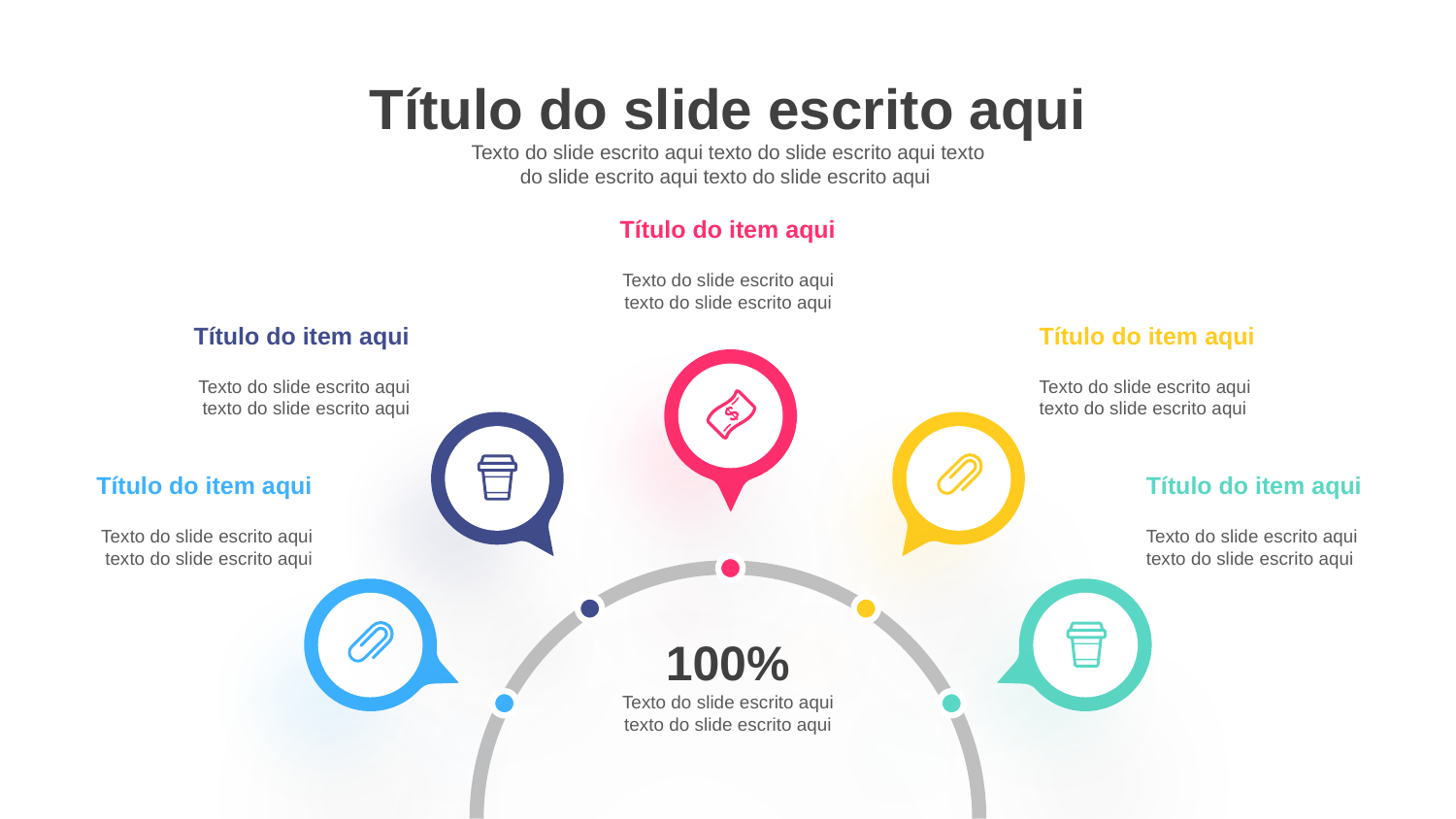

Título do slide escrito aqui
Texto do slide escrito aqui texto do slide escrito aqui texto do slide escrito aqui texto do slide escrito aqui
Título do item aqui
Texto do slide escrito aqui texto do slide escrito aqui
Título do item aqui
Texto do slide escrito aqui texto do slide escrito aqui
Título do item aqui
Texto do slide escrito aqui texto do slide escrito aqui

Título do item aqui
Texto do slide escrito aqui texto do slide escrito aqui
Título do item aqui
Texto do slide escrito aqui texto do slide escrito aqui

100%

Texto do slide escrito aqui texto do slide escrito aqui